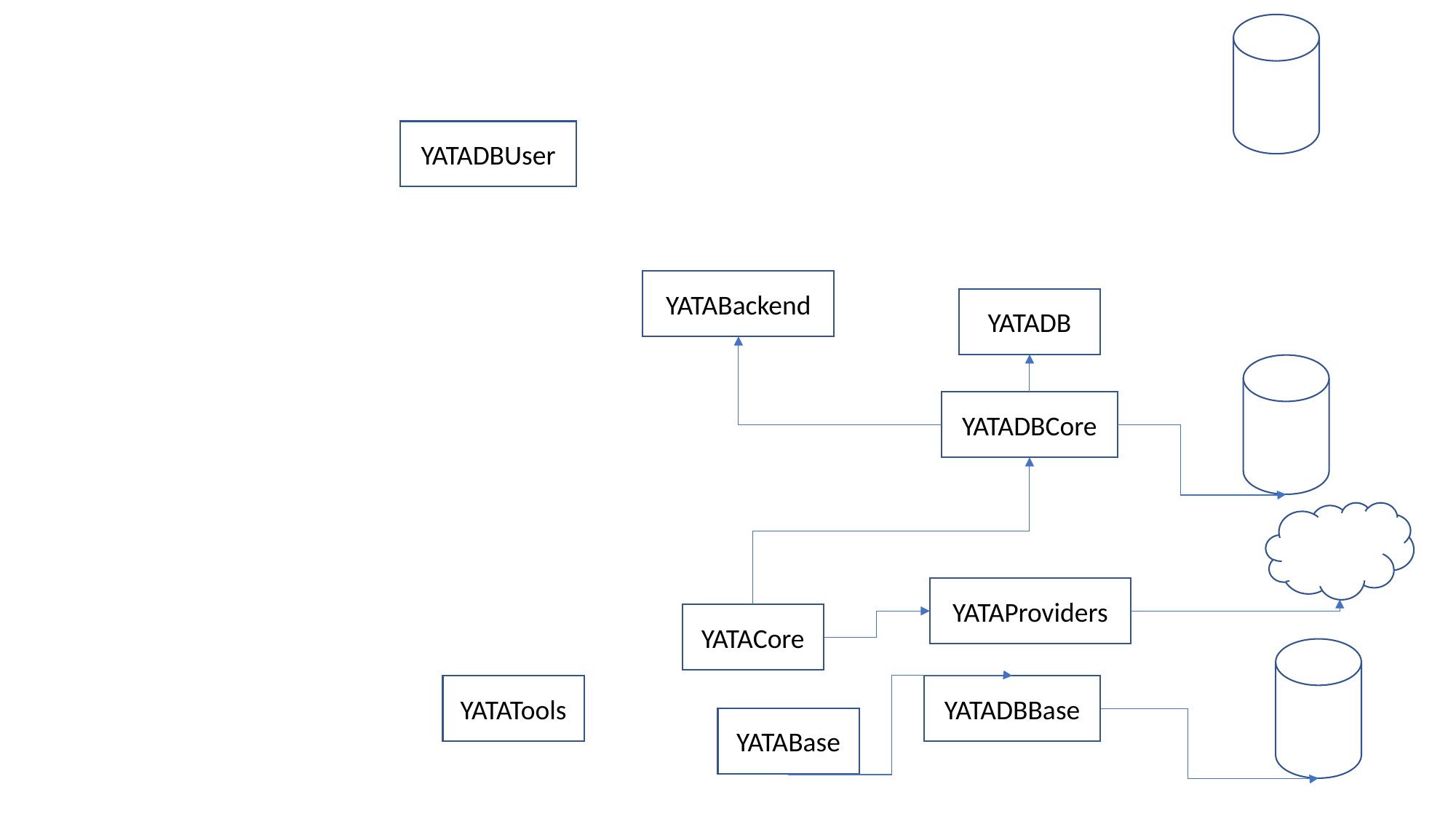

YATADBUser
YATABackend
YATADB

YATADBCore

YATAProviders
YATACore

YATATools
YATADBBase
YATABase